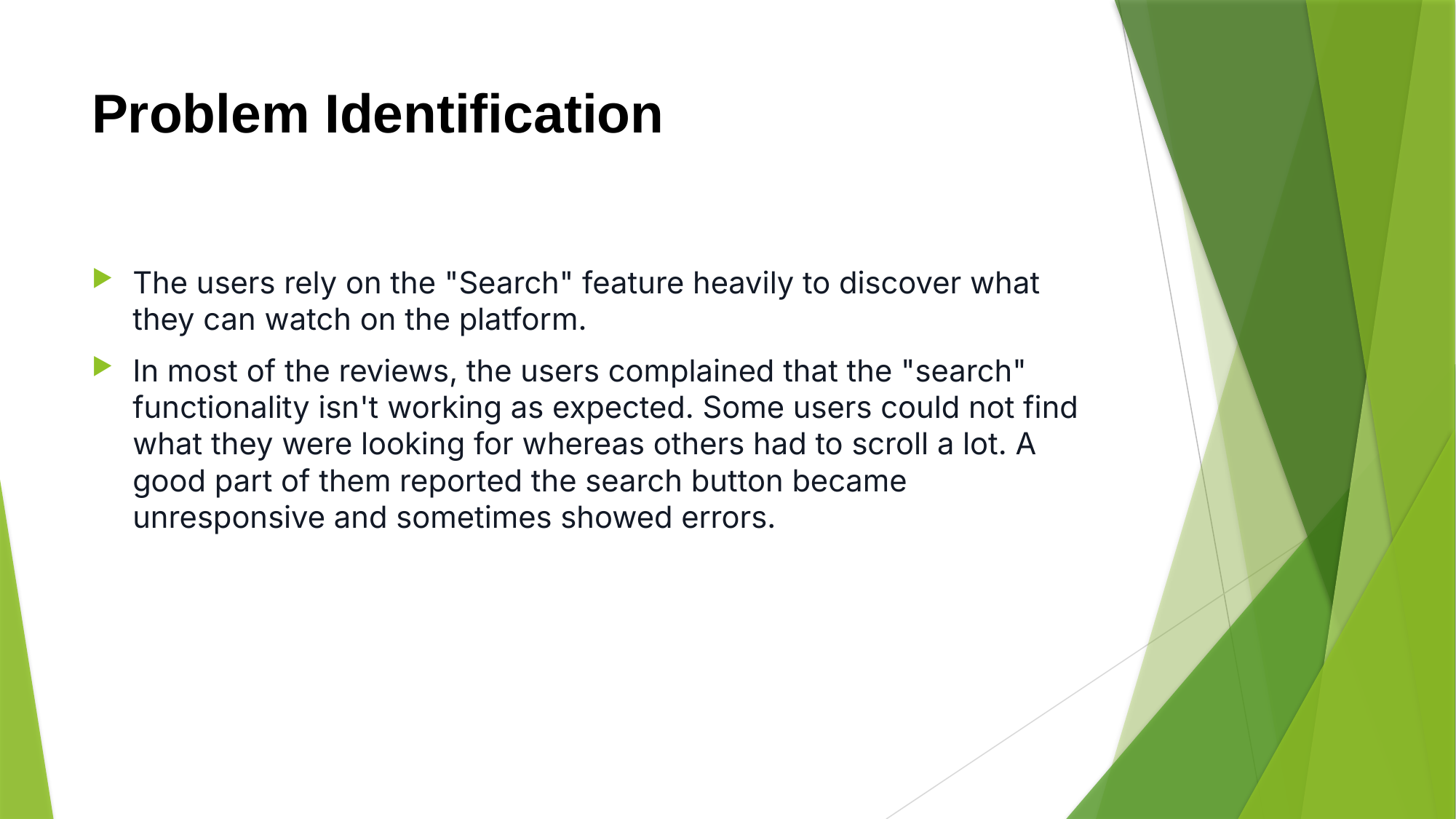

# Problem Identification
The users rely on the "Search" feature heavily to discover what they can watch on the platform.
In most of the reviews, the users complained that the "search" functionality isn't working as expected. Some users could not find what they were looking for whereas others had to scroll a lot. A good part of them reported the search button became unresponsive and sometimes showed errors.